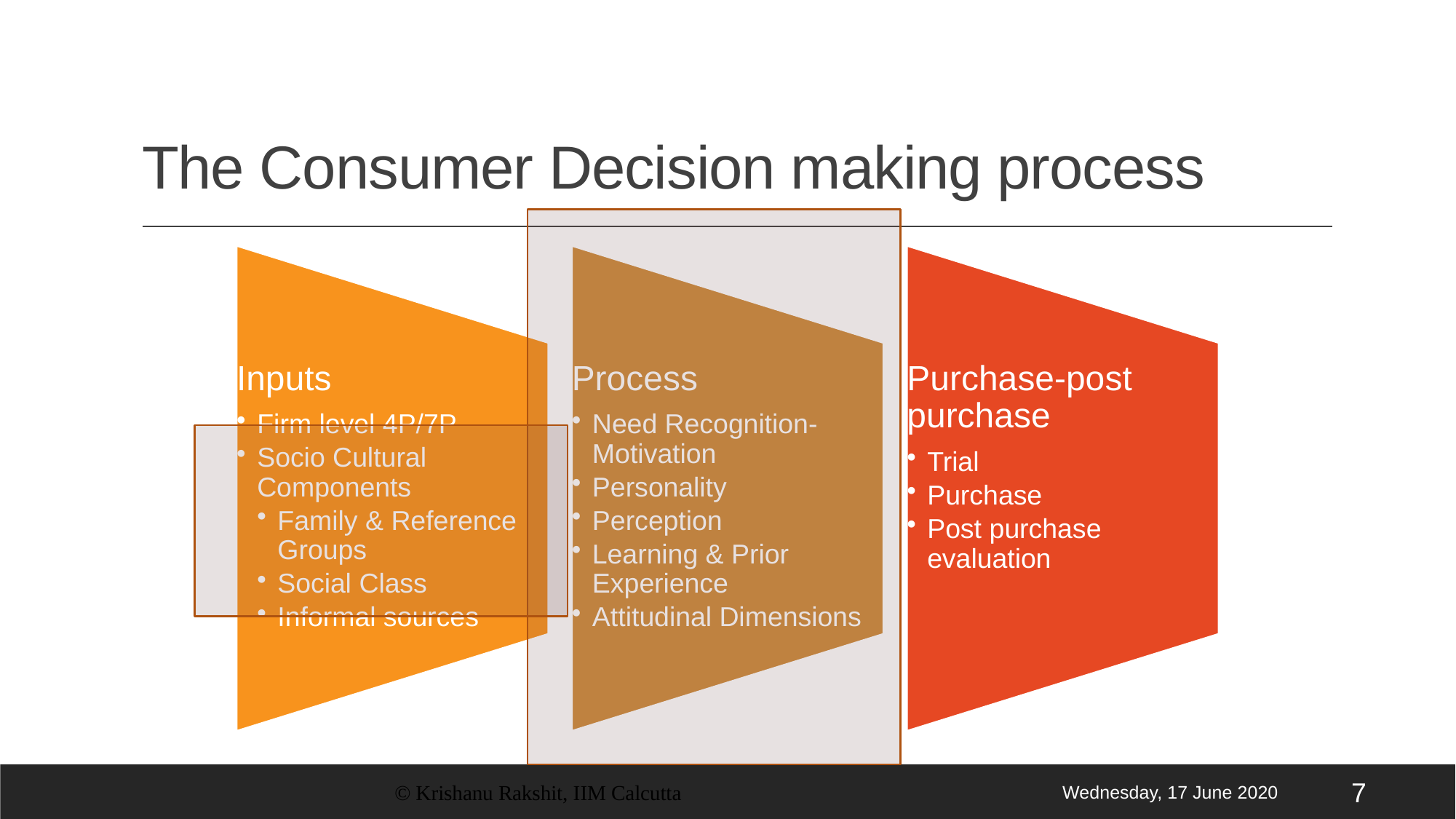

# The Consumer Decision making process

Inputs
Firm level 4P/7P
Socio Cultural Components
Family & Reference Groups
Social Class
Informal sources
Process
Need Recognition- Motivation
Personality
Perception
Learning & Prior Experience
Attitudinal Dimensions
Purchase-post purchase
Trial
Purchase
Post purchase evaluation

© Krishanu Rakshit, IIM Calcutta
Wednesday, 17 June 2020
7